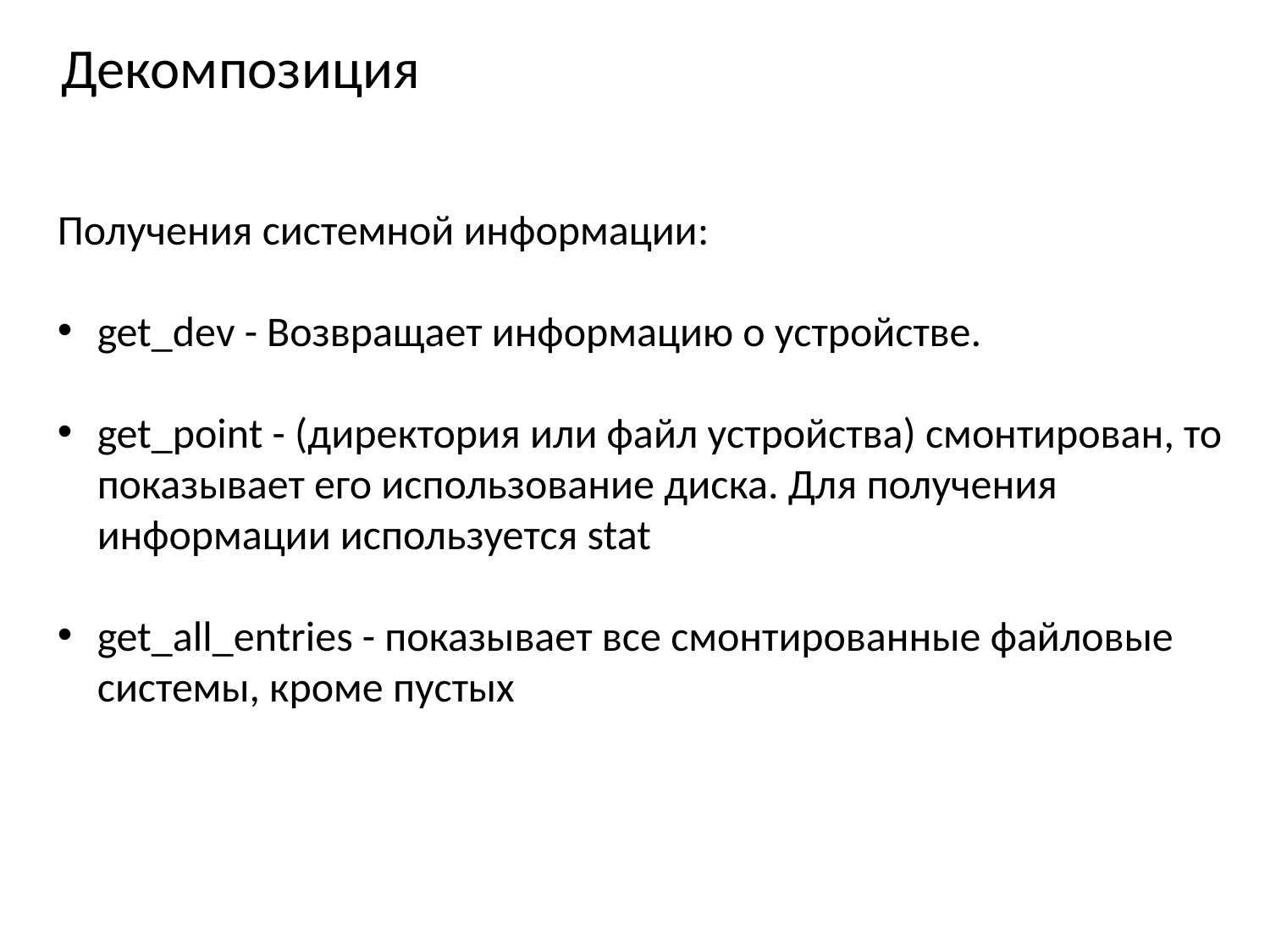

Декомпозиция
Получения системной информации:

get_dev - Возвращает информацию о устройстве.

get_point - (директория или файл устройства) смонтирован, то показывает его использование диска. Для получения информации используется stat

get_all_entries - показывает все смонтированные файловые системы, кроме пустых